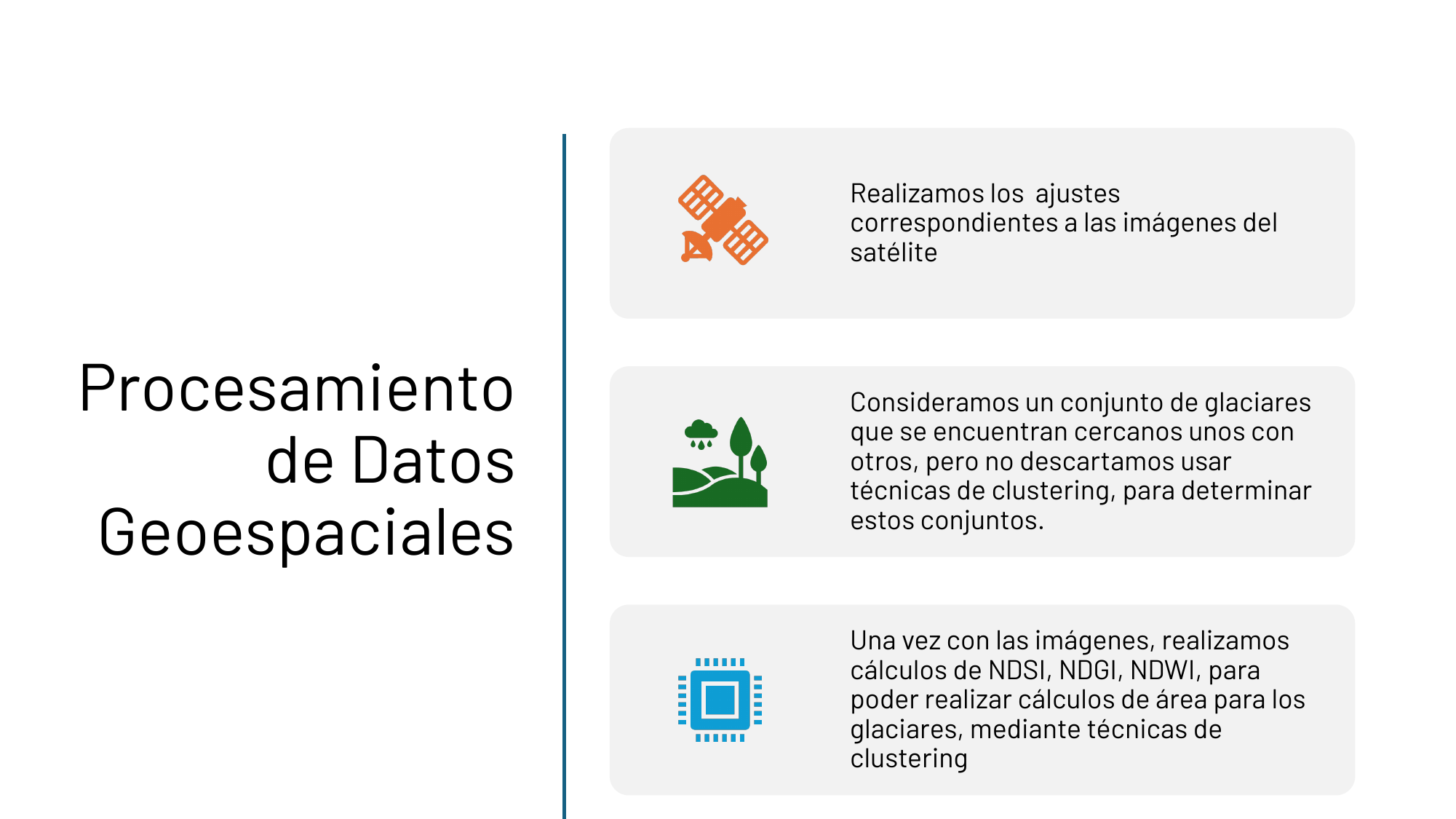

# Procesamiento de Datos Geoespaciales
Realizamos los  ajustes correspondientes a las imágenes del satélite
Consideramos un conjunto de glaciares que se encuentran cercanos unos con otros, pero no descartamos usar técnicas de clustering, para determinar estos conjuntos.
Una vez con las imágenes, realizamos cálculos de NDSI, NDGI, NDWI, para poder realizar cálculos de área para los glaciares, mediante técnicas de clustering